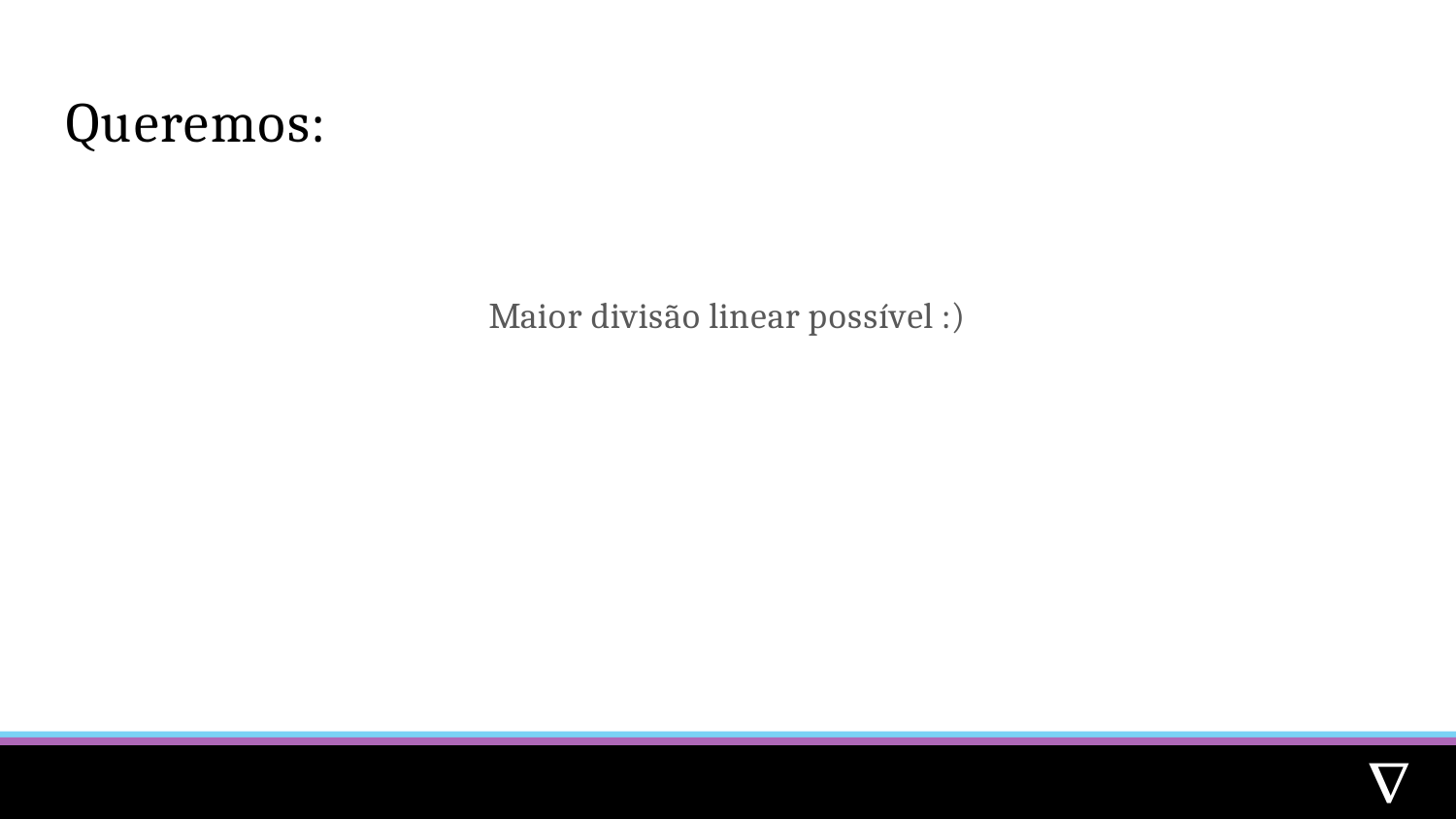

# Queremos:

Maior divisão linear possível :)